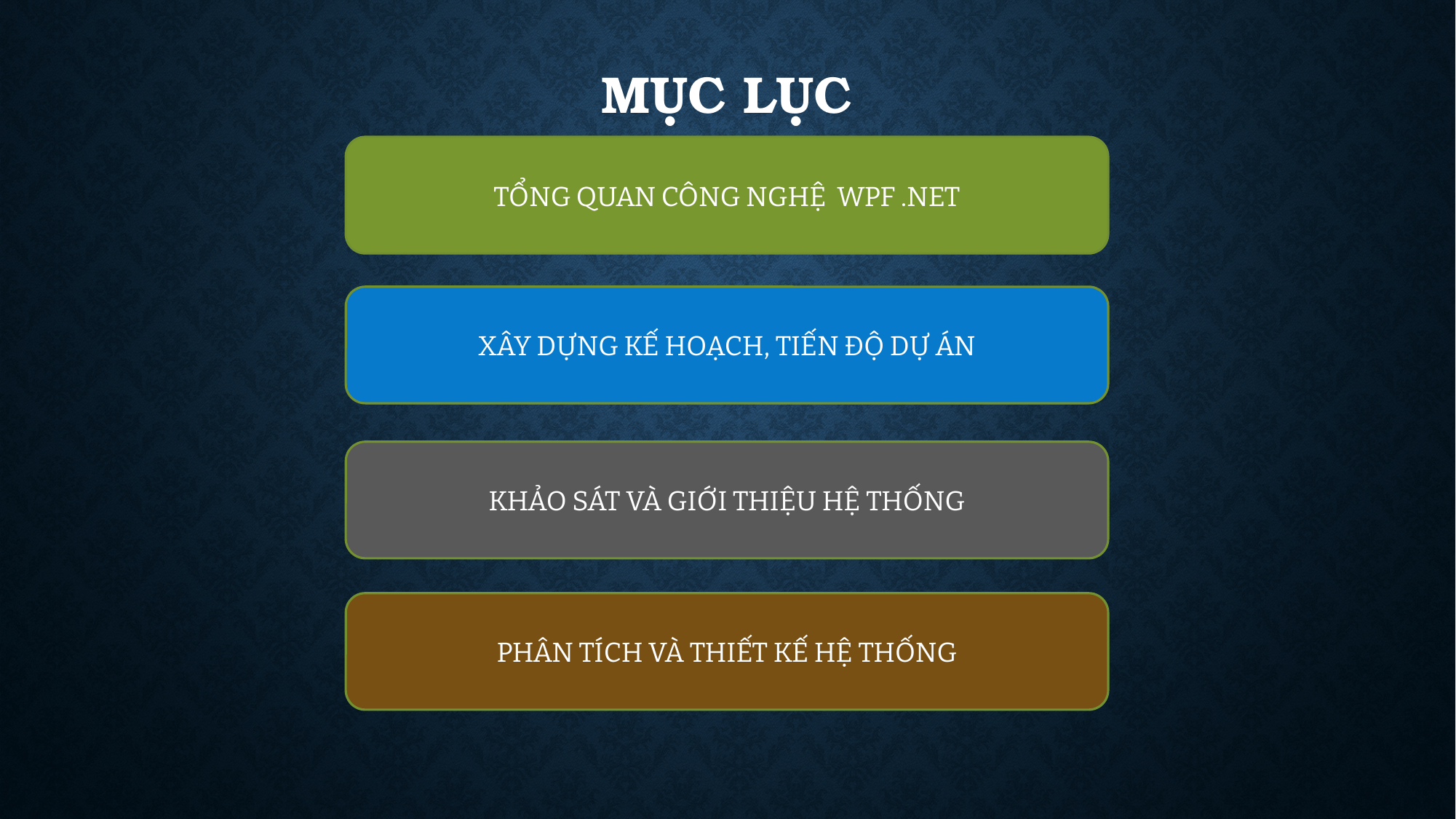

# Mục lục
TỔNG QUAN CÔNG NGHỆ  WPF .NET
XÂY DỰNG KẾ HOẠCH, TIẾN ĐỘ DỰ ÁN
KHẢO SÁT VÀ GIỚI THIỆU HỆ THỐNG
PHÂN TÍCH VÀ THIẾT KẾ HỆ THỐNG